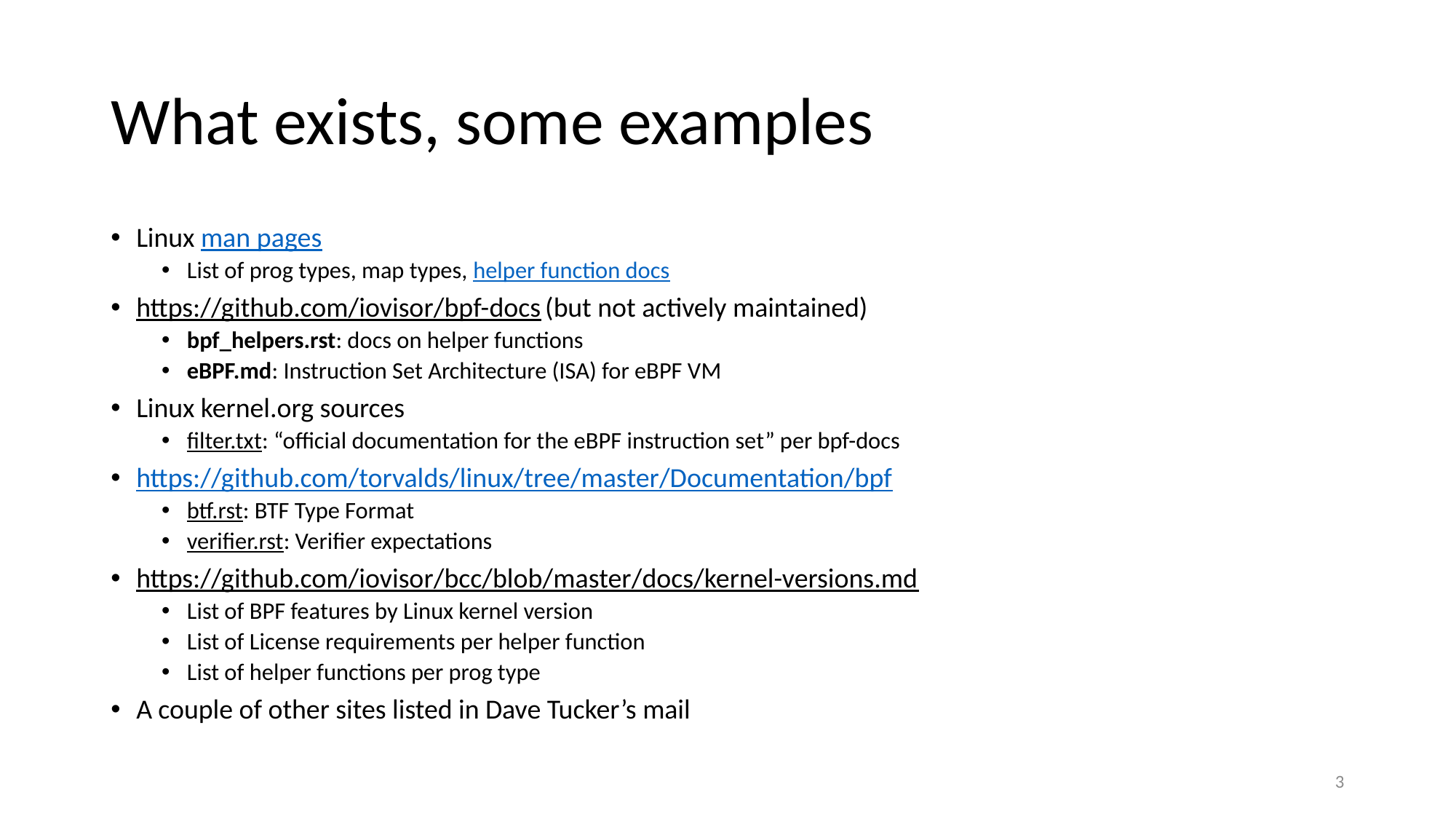

# What exists, some examples
Linux man pages
List of prog types, map types, helper function docs
https://github.com/iovisor/bpf-docs (but not actively maintained)
bpf_helpers.rst: docs on helper functions
eBPF.md: Instruction Set Architecture (ISA) for eBPF VM
Linux kernel.org sources
filter.txt: “official documentation for the eBPF instruction set” per bpf-docs
https://github.com/torvalds/linux/tree/master/Documentation/bpf
btf.rst: BTF Type Format
verifier.rst: Verifier expectations
https://github.com/iovisor/bcc/blob/master/docs/kernel-versions.md
List of BPF features by Linux kernel version
List of License requirements per helper function
List of helper functions per prog type
A couple of other sites listed in Dave Tucker’s mail

3